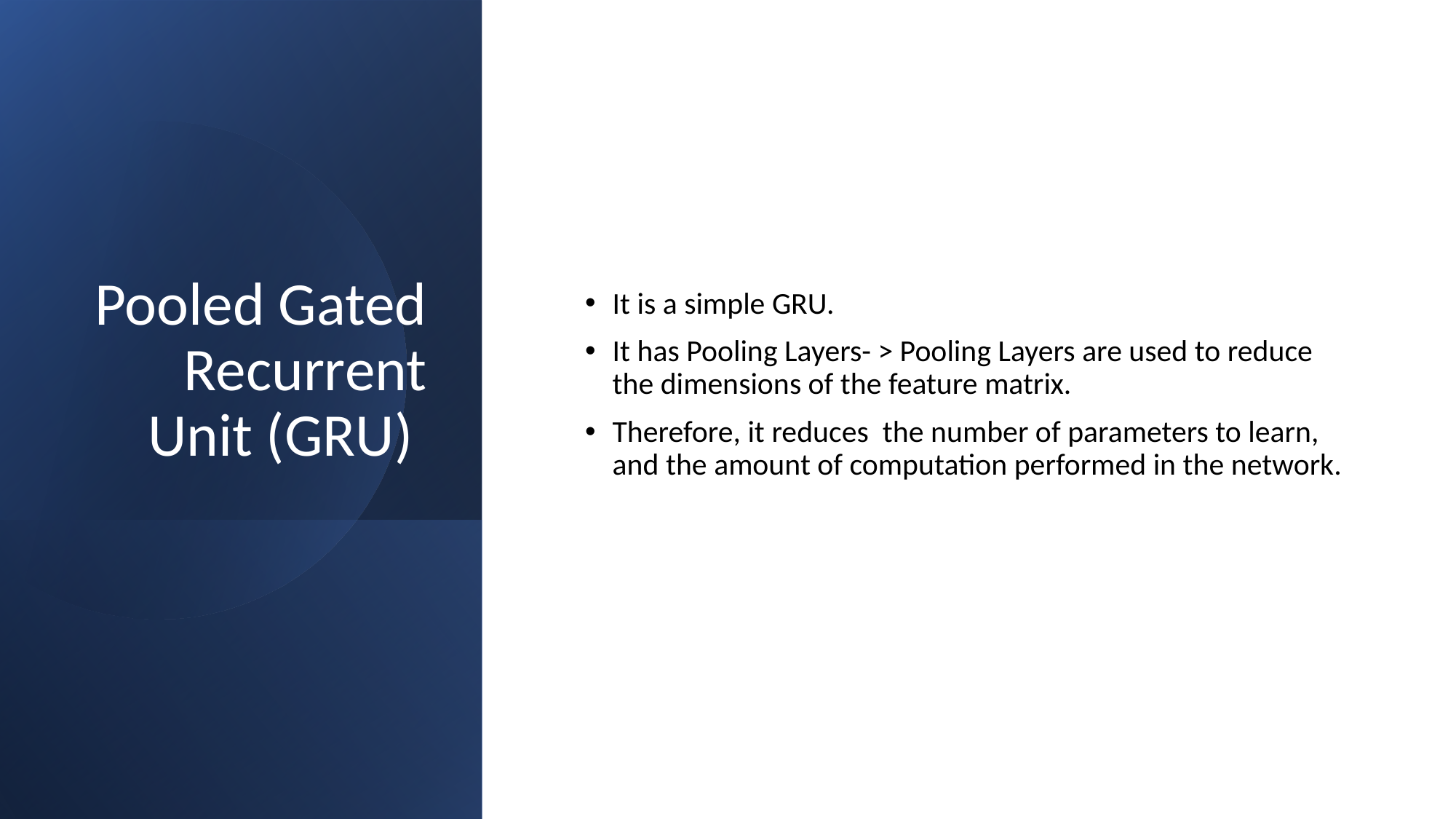

# Pooled Gated Recurrent Unit (GRU)
It is a simple GRU.
It has Pooling Layers- > Pooling Layers are used to reduce the dimensions of the feature matrix.
Therefore, it reduces  the number of parameters to learn, and the amount of computation performed in the network.